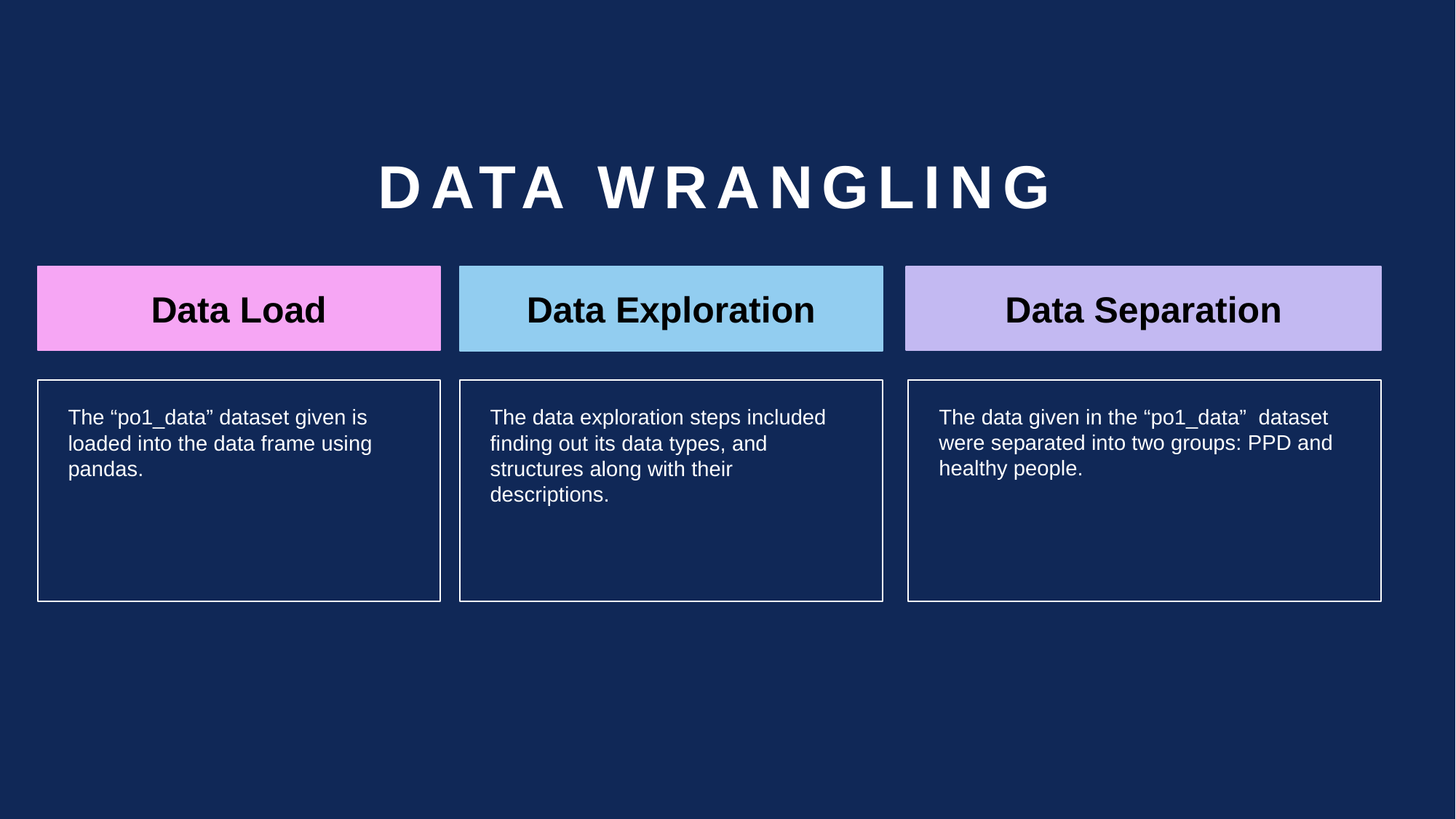

# Data Wrangling
Data Separation
Data Load
Data Exploration
The “po1_data” dataset given is loaded into the data frame using pandas.
The data exploration steps included finding out its data types, and structures along with their descriptions.
The data given in the “po1_data”  dataset were separated into two groups: PPD and healthy people.